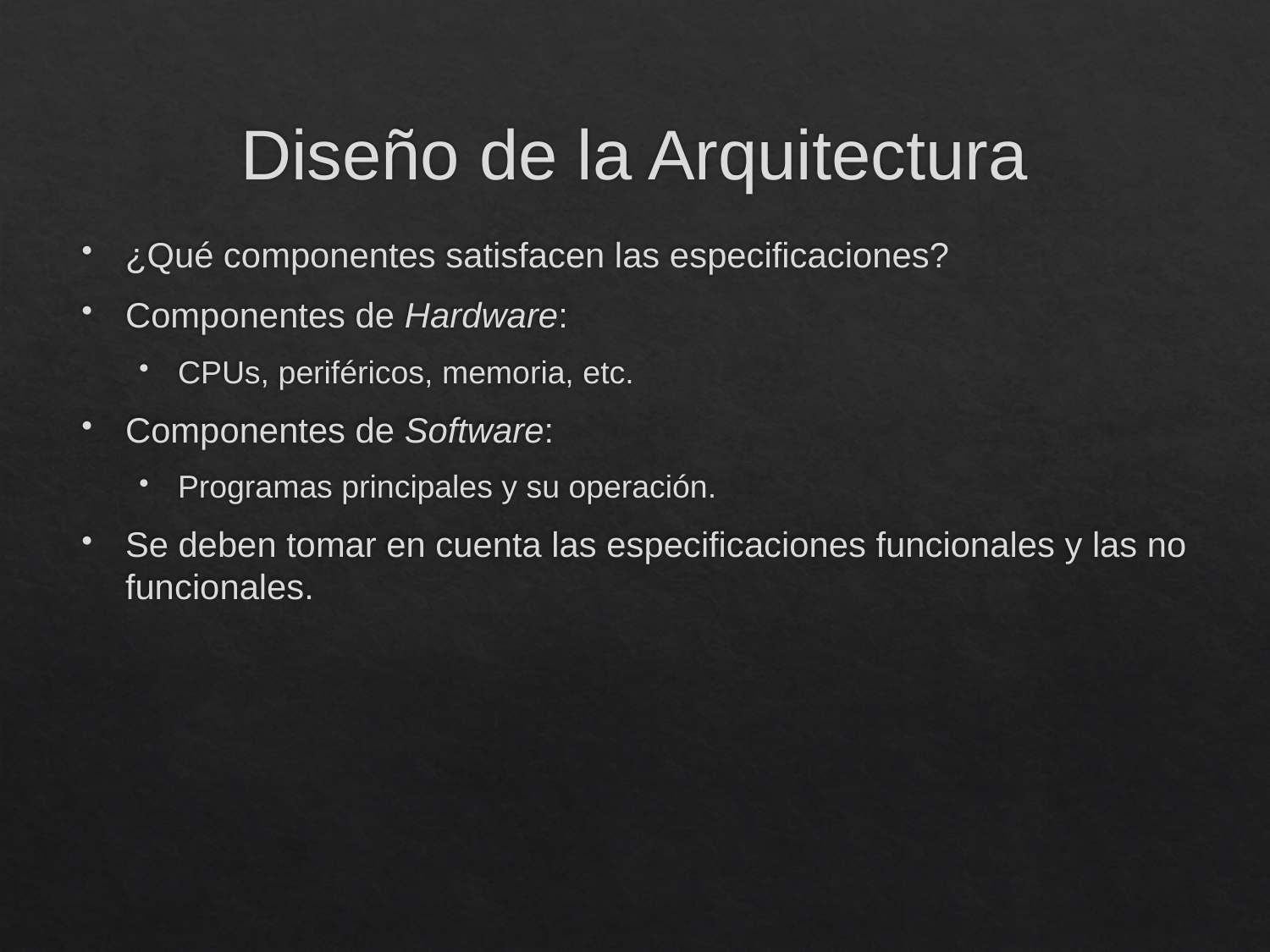

# Diseño de la Arquitectura
¿Qué componentes satisfacen las especificaciones?
Componentes de Hardware:
CPUs, periféricos, memoria, etc.
Componentes de Software:
Programas principales y su operación.
Se deben tomar en cuenta las especificaciones funcionales y las no funcionales.